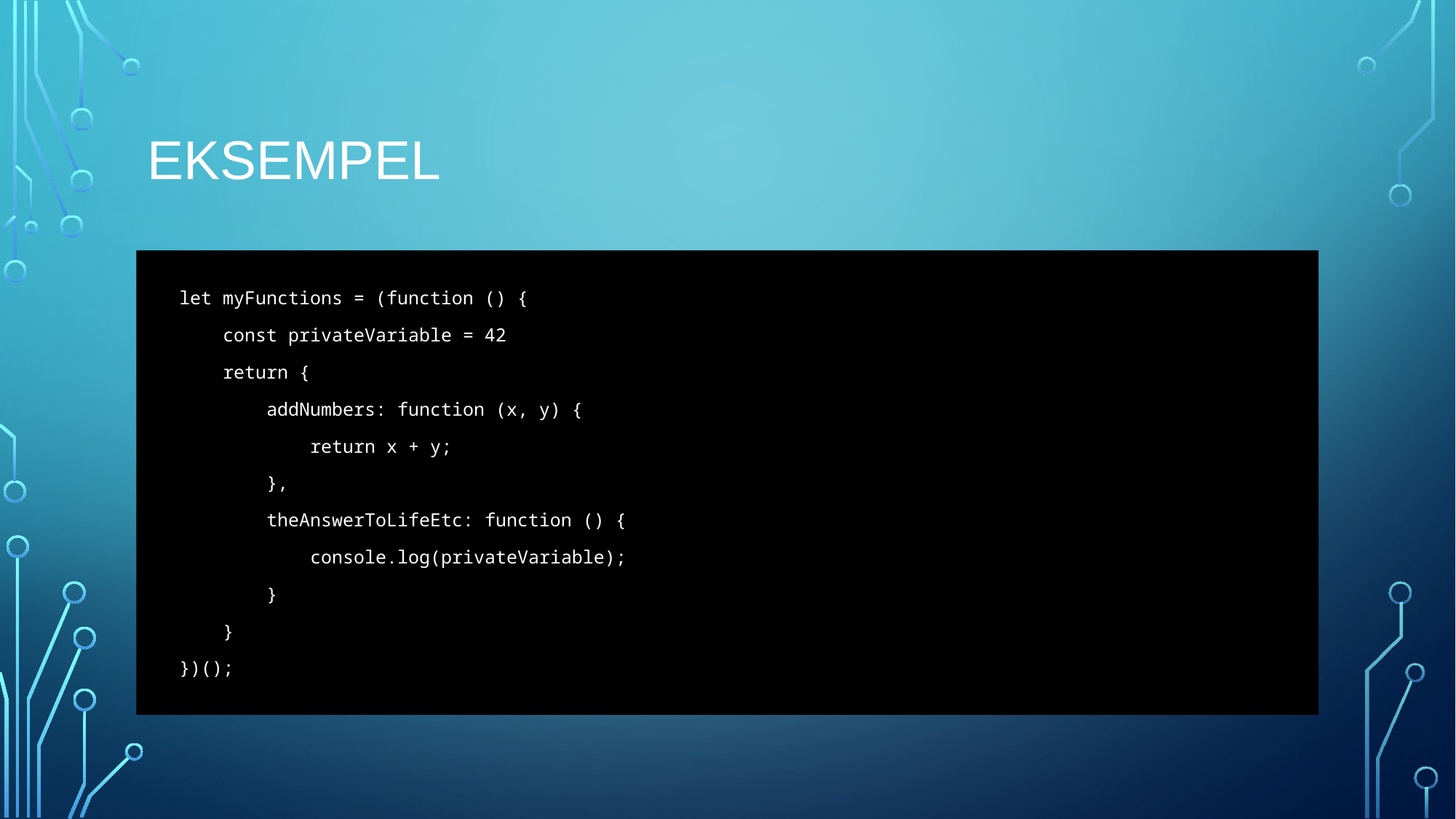

# eksempel
let myFunctions = (function () {
    const privateVariable = 42
    return {
        addNumbers: function (x, y) {
            return x + y;
        },
        theAnswerToLifeEtc: function () {
            console.log(privateVariable);
        }
    }
})();